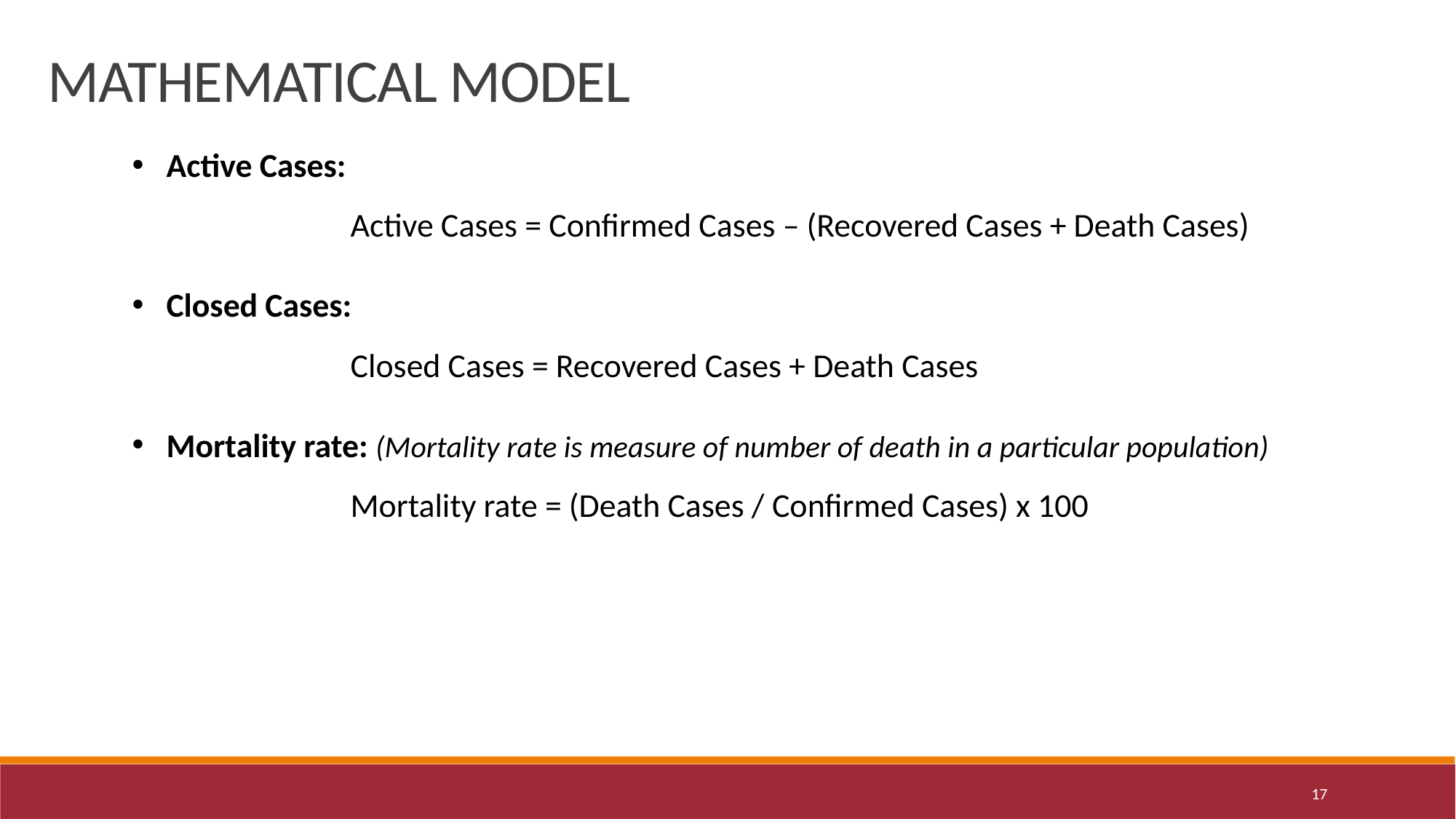

MATHEMATICAL MODEL
Active Cases:
		Active Cases = Confirmed Cases – (Recovered Cases + Death Cases)
Closed Cases:
		Closed Cases = Recovered Cases + Death Cases
Mortality rate: (Mortality rate is measure of number of death in a particular population)
		Mortality rate = (Death Cases / Confirmed Cases) x 100
17